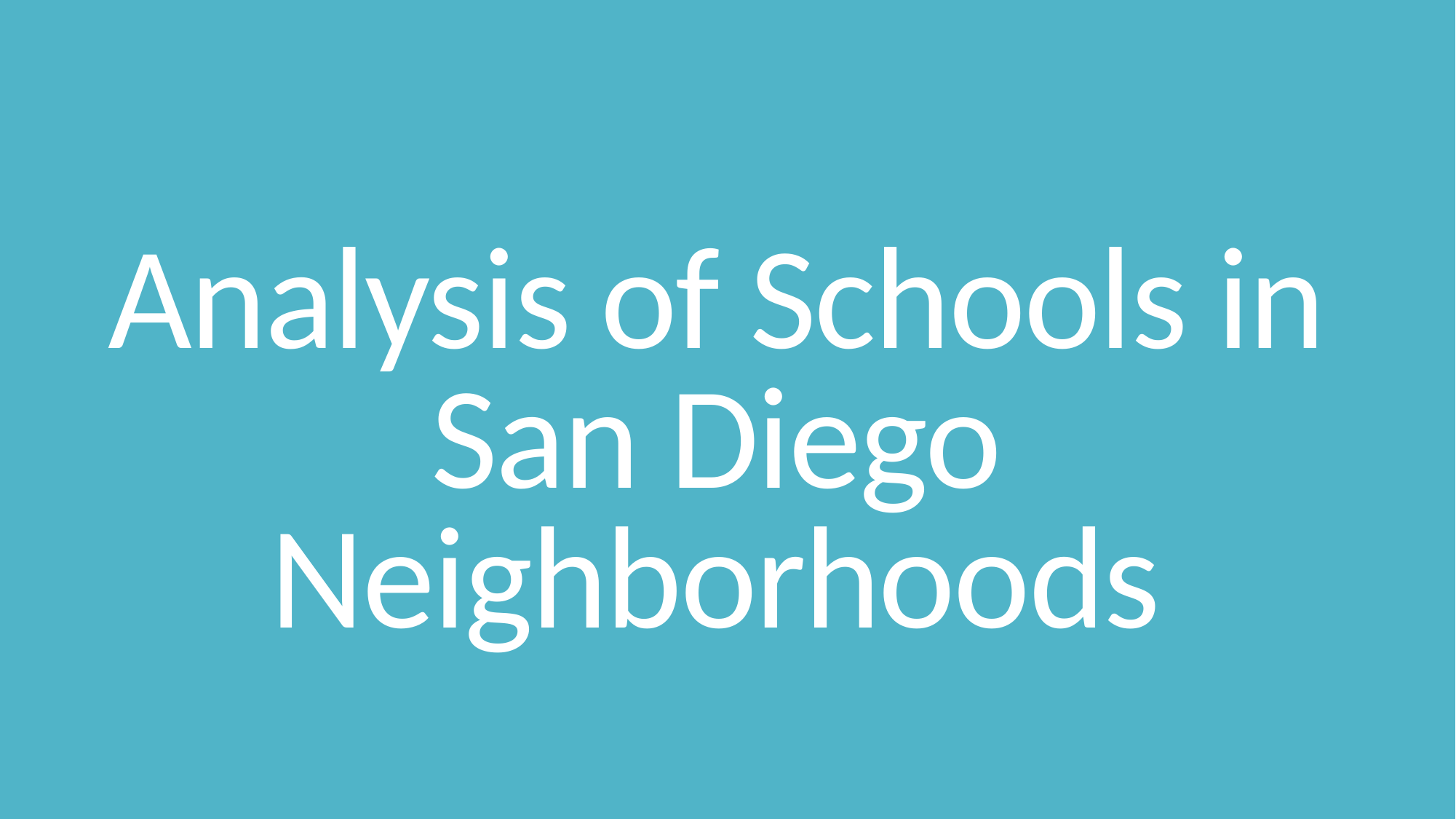

# Analysis of Schools in San Diego Neighborhoods